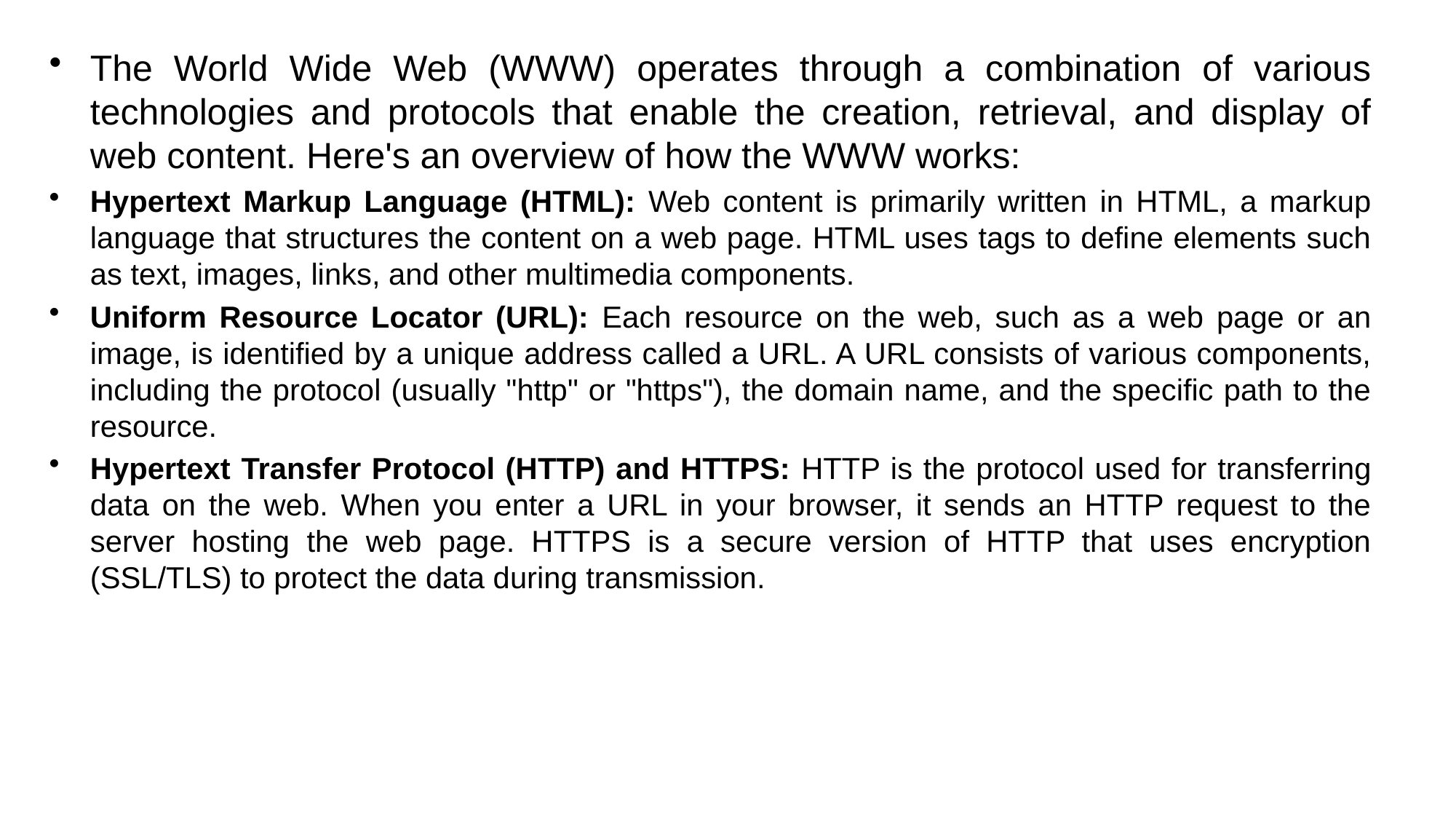

The World Wide Web (WWW) operates through a combination of various technologies and protocols that enable the creation, retrieval, and display of web content. Here's an overview of how the WWW works:
Hypertext Markup Language (HTML): Web content is primarily written in HTML, a markup language that structures the content on a web page. HTML uses tags to define elements such as text, images, links, and other multimedia components.
Uniform Resource Locator (URL): Each resource on the web, such as a web page or an image, is identified by a unique address called a URL. A URL consists of various components, including the protocol (usually "http" or "https"), the domain name, and the specific path to the resource.
Hypertext Transfer Protocol (HTTP) and HTTPS: HTTP is the protocol used for transferring data on the web. When you enter a URL in your browser, it sends an HTTP request to the server hosting the web page. HTTPS is a secure version of HTTP that uses encryption (SSL/TLS) to protect the data during transmission.